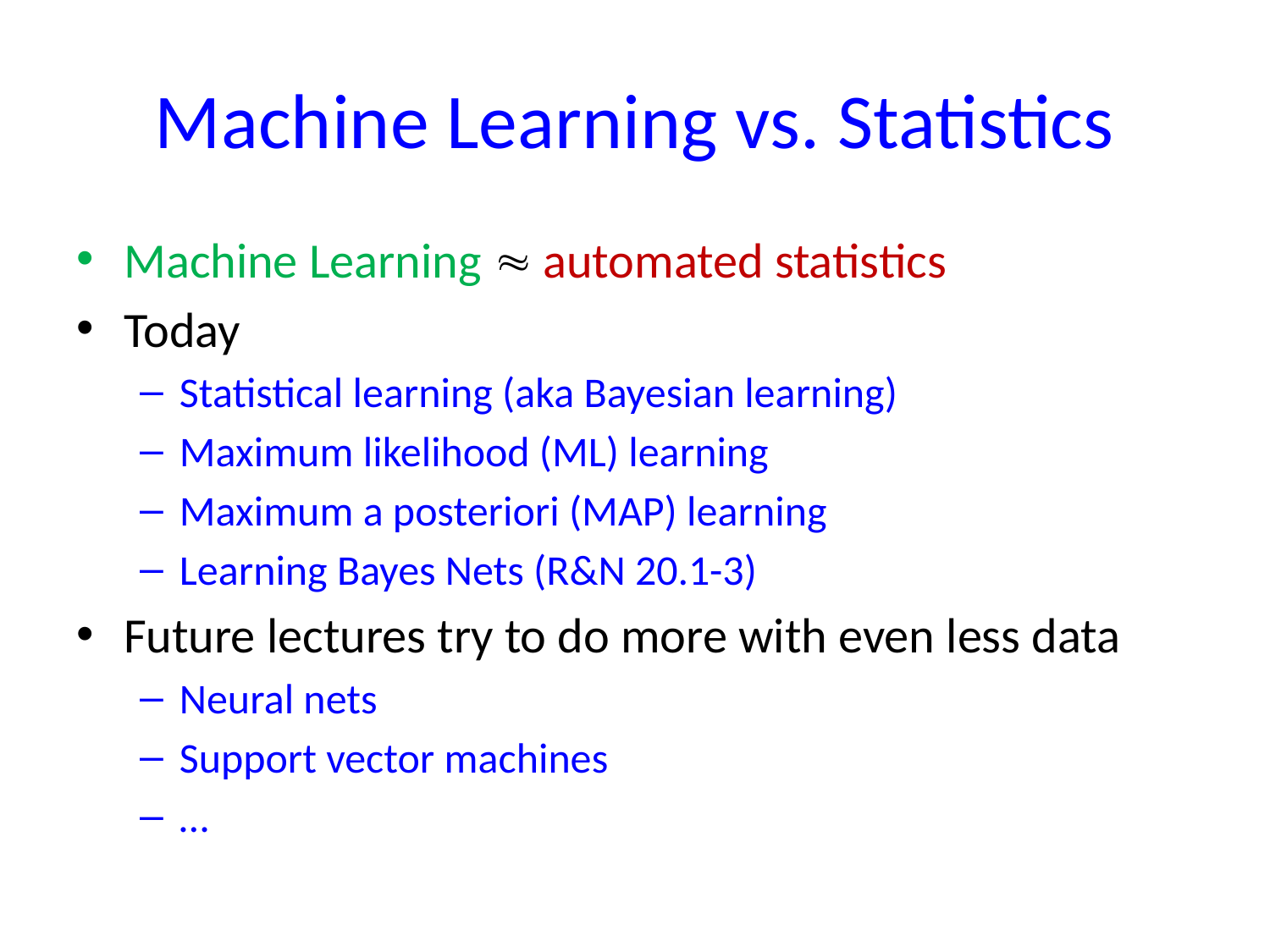

# Machine Learning vs. Statistics
Machine Learning ≈ automated statistics
Today
Statistical learning (aka Bayesian learning)
Maximum likelihood (ML) learning
Maximum a posteriori (MAP) learning
Learning Bayes Nets (R&N 20.1-3)
Future lectures try to do more with even less data
Neural nets
Support vector machines
…